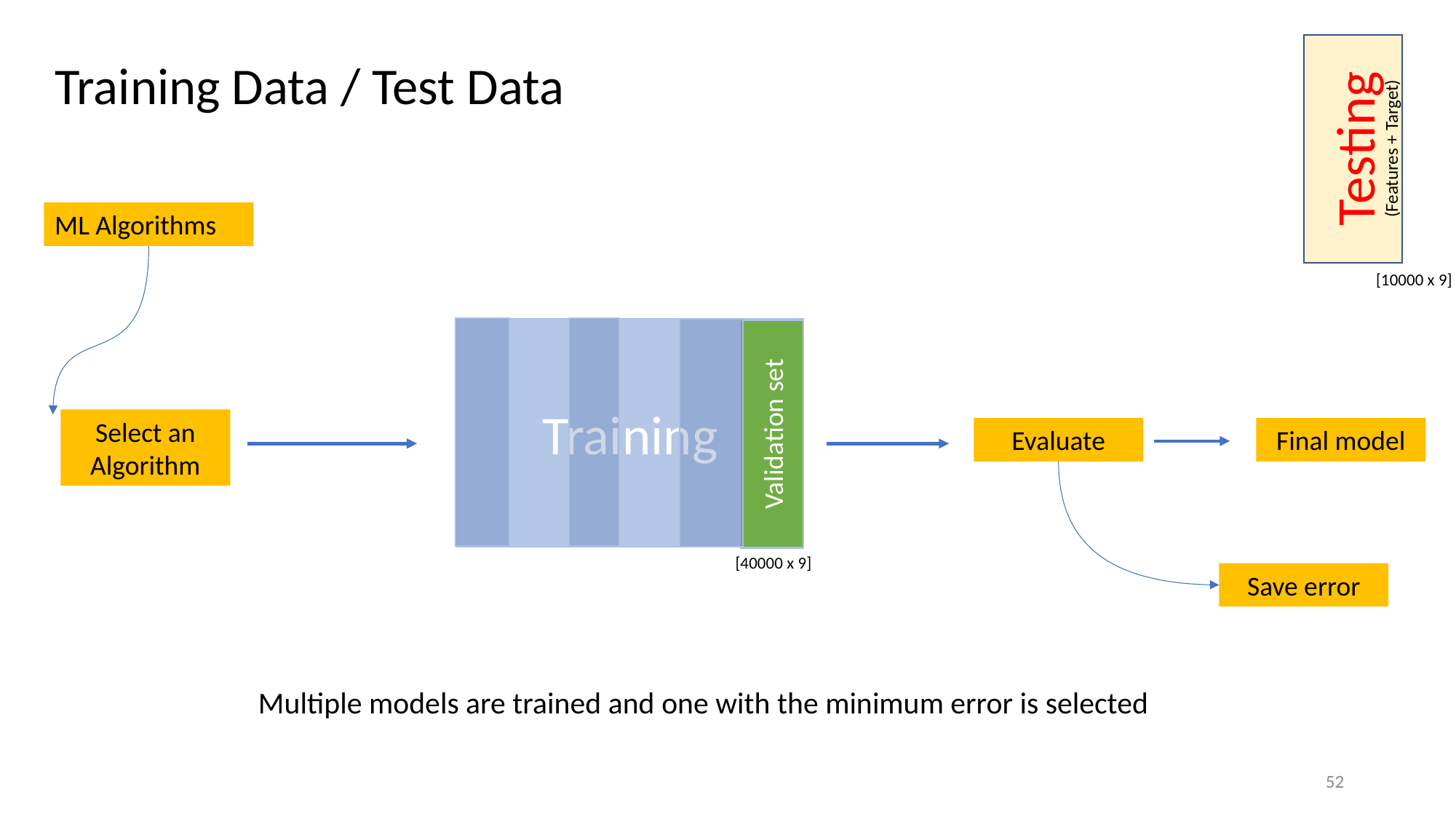

# Training Data / Test Data
Testing
(Features + Target)
[10000 x 9]
ML Algorithms

Training
(Features + Target)
[40000 x 9]

Validation set
Select an Algorithm
Evaluate
Final model
Save error
Multiple models are trained and one with the minimum error is selected
52